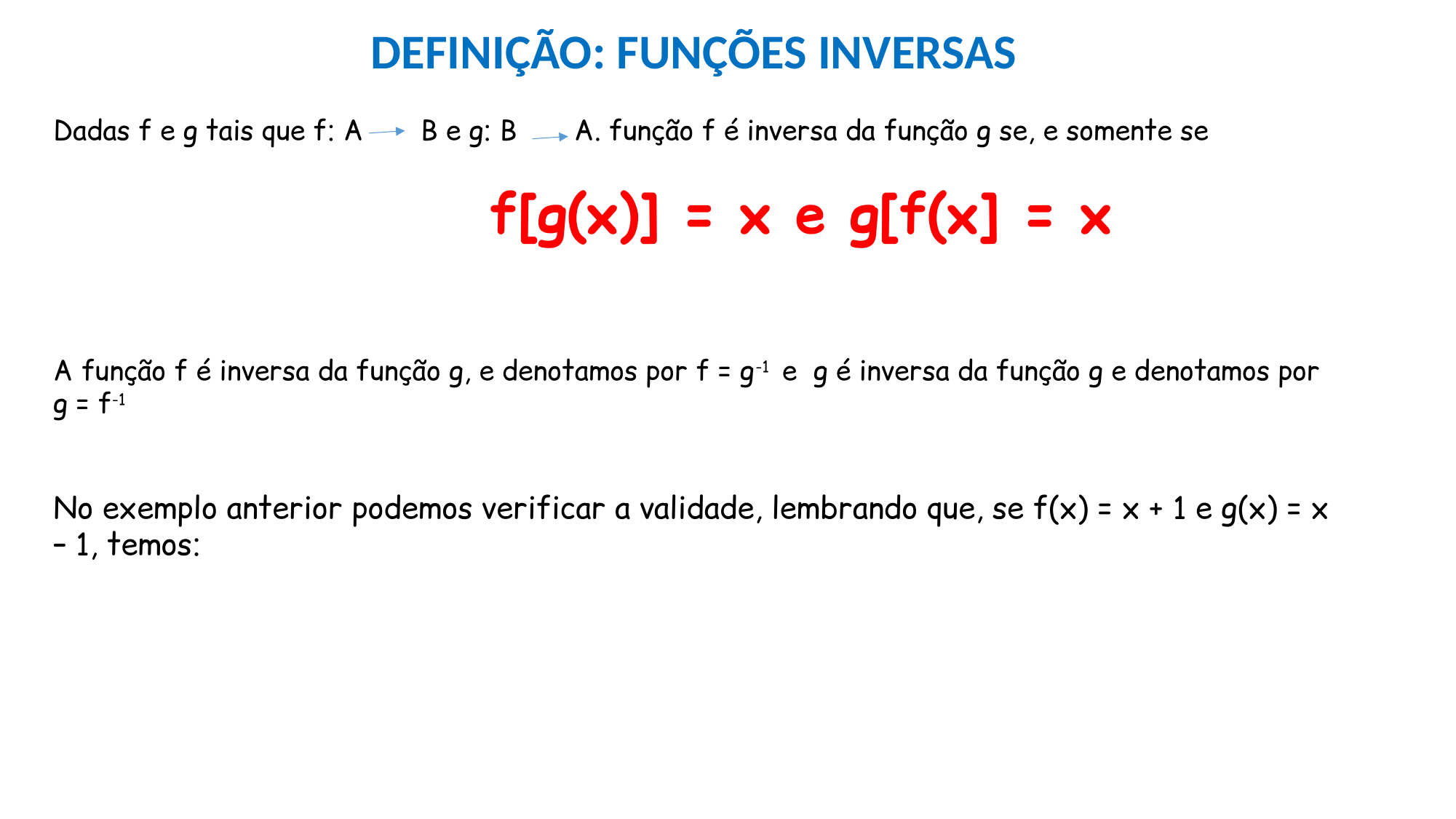

DEFINIÇÃO: FUNÇÕES INVERSAS
Dadas f e g tais que f: A       B e g: B       A. função f é inversa da função g se, e somente se

				f[g(x)] = x e g[f(x] = x

A função f é inversa da função g, e denotamos por f = g-1  e  g é inversa da função g e denotamos por g = f-1

No exemplo anterior podemos verificar a validade, lembrando que, se f(x) = x + 1 e g(x) = x – 1, temos: